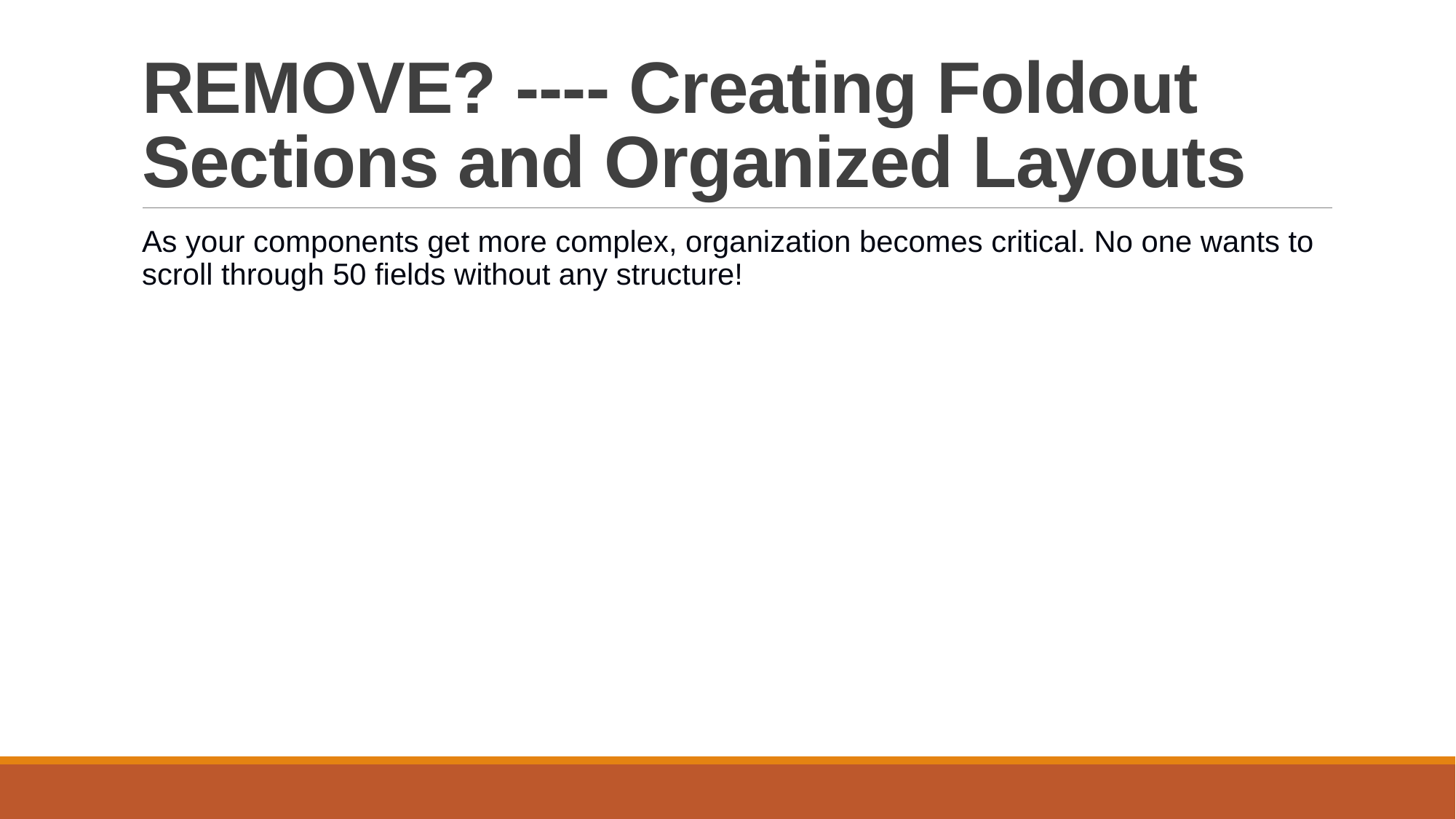

# REMOVE? ---- Creating Foldout Sections and Organized Layouts
As your components get more complex, organization becomes critical. No one wants to scroll through 50 fields without any structure!